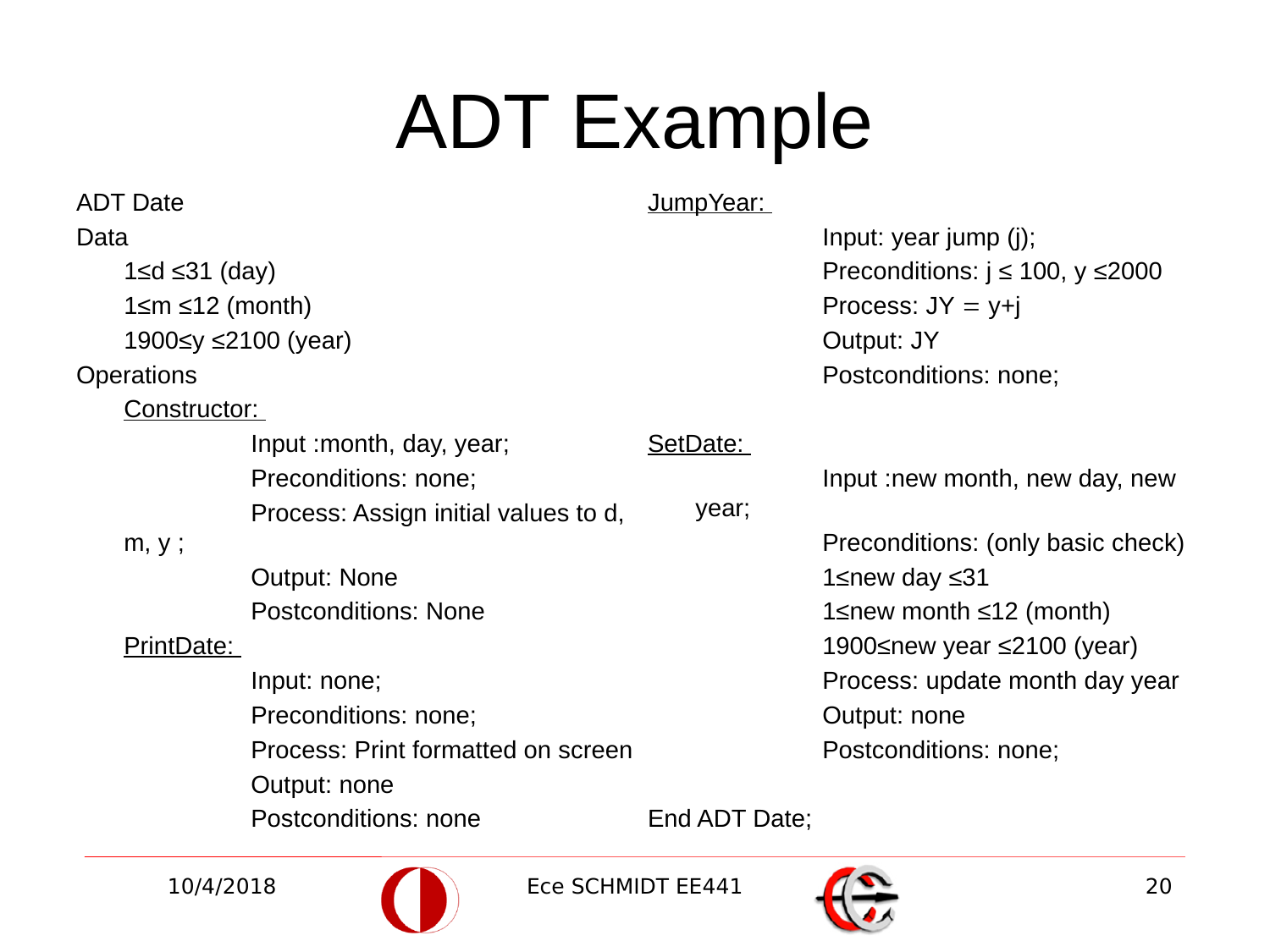

# ADT Example
ADT Date
Data
	1≤d ≤31 (day)
	1≤m ≤12 (month)
	1900≤y ≤2100 (year)
Operations
	Constructor:
		Input :month, day, year;
		Preconditions: none;
		Process: Assign initial values to d, m, y ;
		Output: None
		Postconditions: None
	PrintDate:
		Input: none;
		Preconditions: none;
		Process: Print formatted on screen
		Output: none
		Postconditions: none

JumpYear:
		Input: year jump (j);
		Preconditions: j ≤ 100, y ≤2000
		Process: JY = y+j
		Output: JY
		Postconditions: none;

SetDate:
		Input :new month, new day, new year;
		Preconditions: (only basic check)
		1≤new day ≤31
		1≤new month ≤12 (month)
		1900≤new year ≤2100 (year)
		Process: update month day year
		Output: none
		Postconditions: none;

End ADT Date;

10/4/2018
Ece SCHMIDT EE441
20